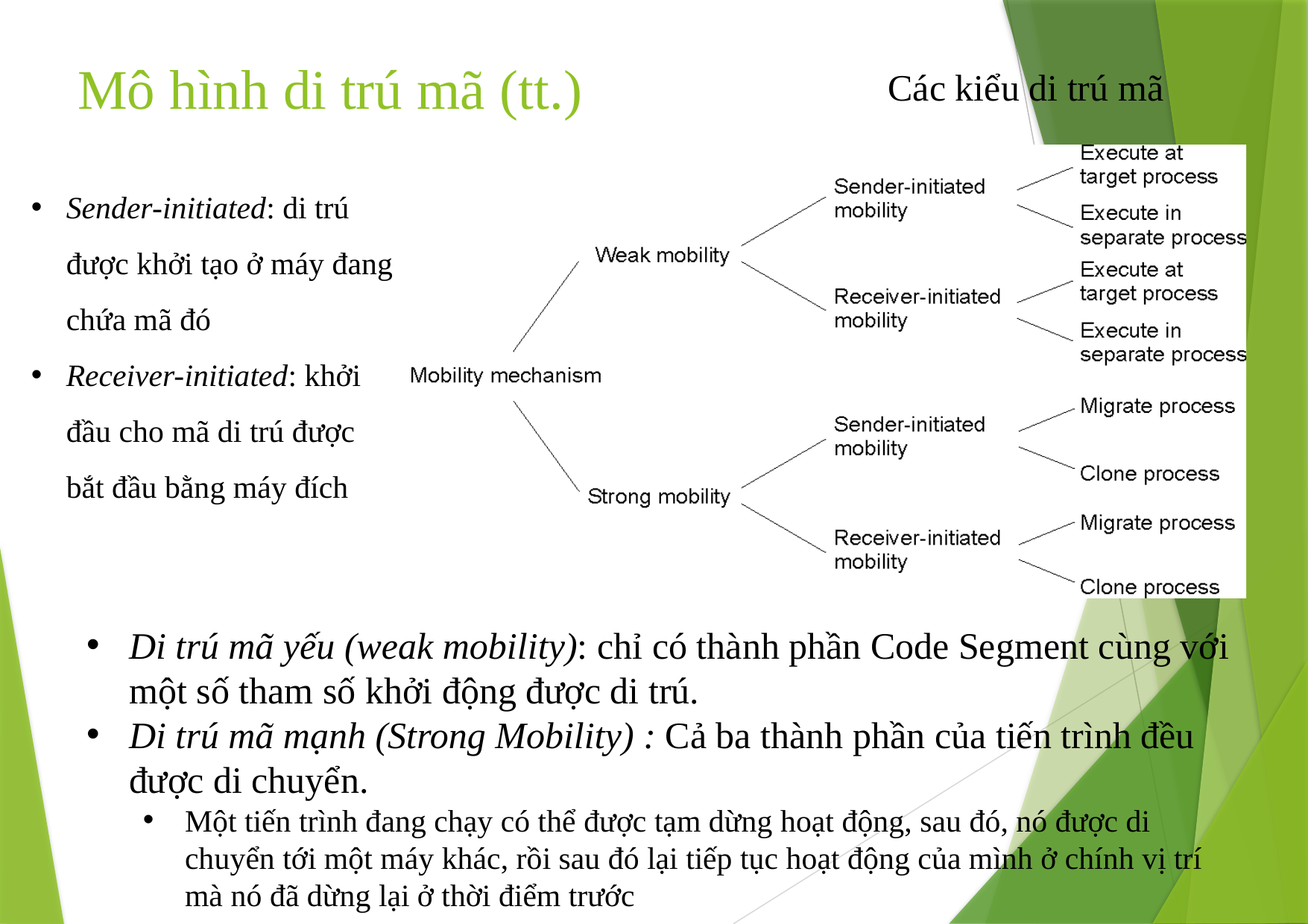

# Mô hình di trú mã (tt.)
Các kiểu di trú mã

Sender-initiated: di trú được khởi tạo ở máy đang chứa mã đó
Receiver-initiated: khởi đầu cho mã di trú được bắt đầu bằng máy đích

Di trú mã yếu (weak mobility): chỉ có thành phần Code Segment cùng với một số tham số khởi động được di trú.
Di trú mã mạnh (Strong Mobility) : Cả ba thành phần của tiến trình đều được di chuyển.
Một tiến trình đang chạy có thể được tạm dừng hoạt động, sau đó, nó được di chuyển tới một máy khác, rồi sau đó lại tiếp tục hoạt động của mình ở chính vị trí mà nó đã dừng lại ở thời điểm trước